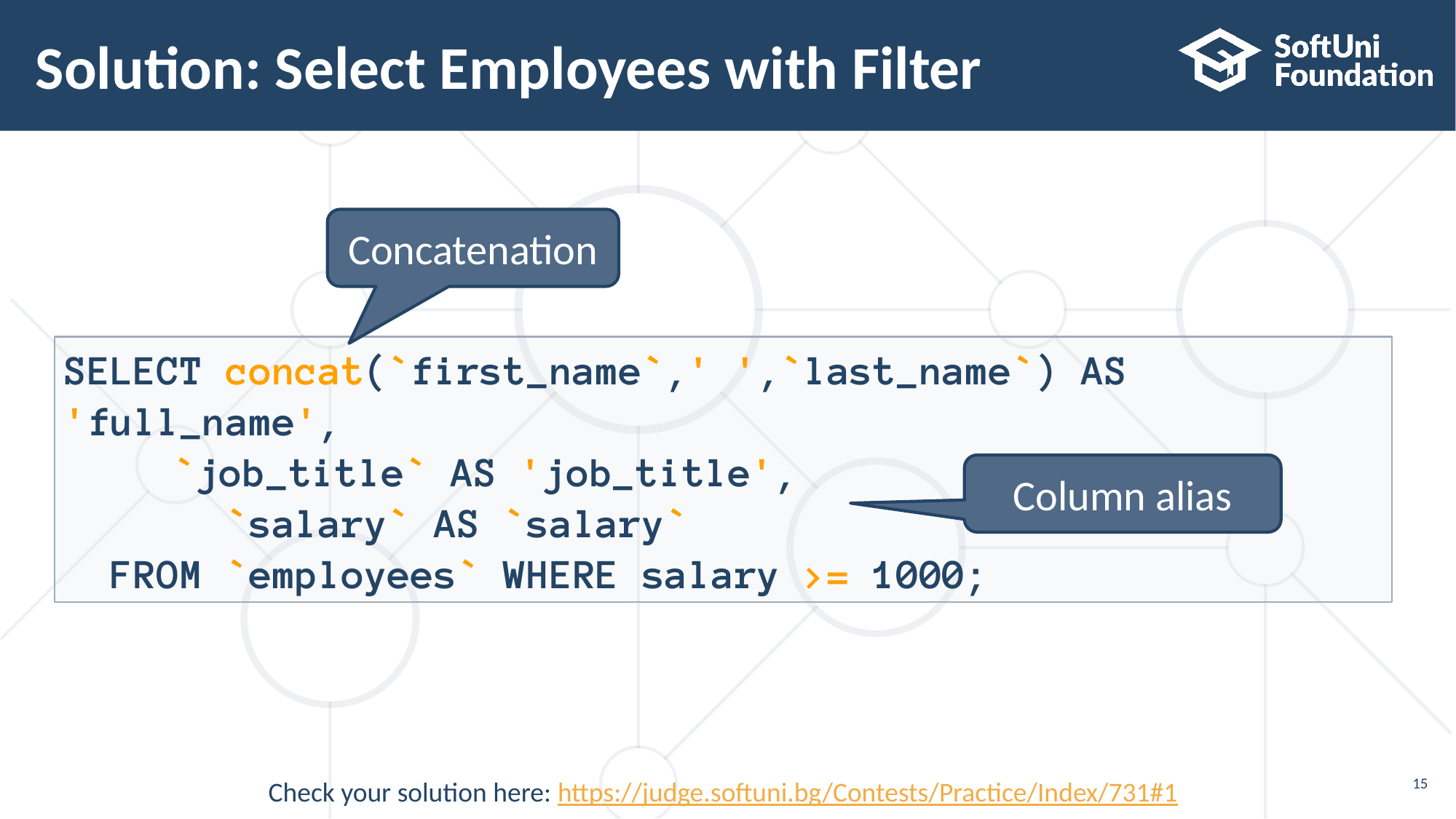

# Solution: Select Employees with Filter
Concatenation
SELECT concat(`first_name`,' ',`last_name`) AS 	'full_name',
	`job_title` AS 'job_title',
       `salary` AS `salary`
  FROM `employees` WHERE salary >= 1000;
Column alias
15
Check your solution here: https://judge.softuni.bg/Contests/Practice/Index/731#1